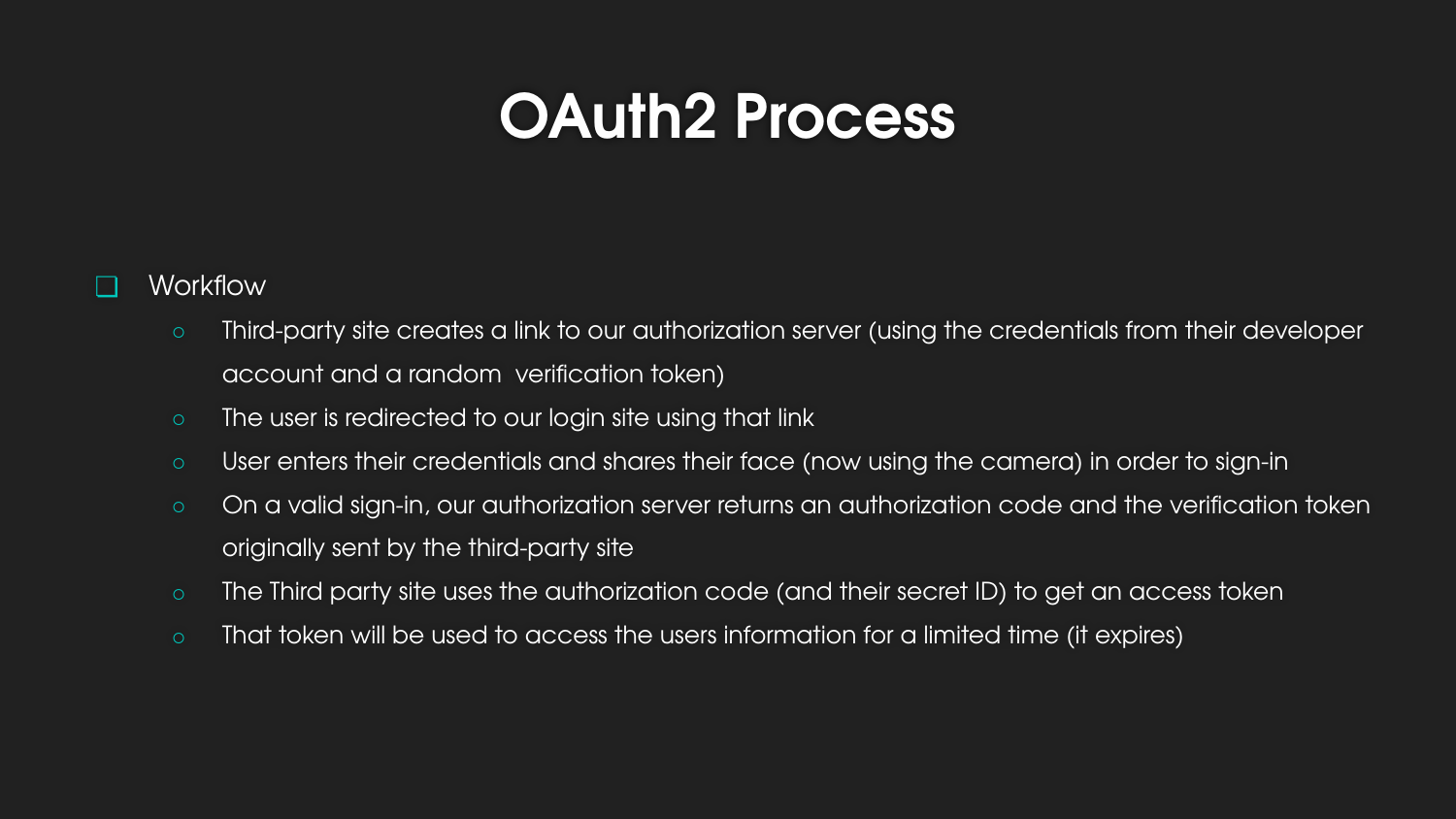

# OAuth2 Process
Workflow
Third-party site creates a link to our authorization server (using the credentials from their developer account and a random  verification token)
The user is redirected to our login site using that link
User enters their credentials and shares their face (now using the camera) in order to sign-in
On a valid sign-in, our authorization server returns an authorization code and the verification token originally sent by the third-party site
The Third party site uses the authorization code (and their secret ID) to get an access token
That token will be used to access the users information for a limited time (it expires)